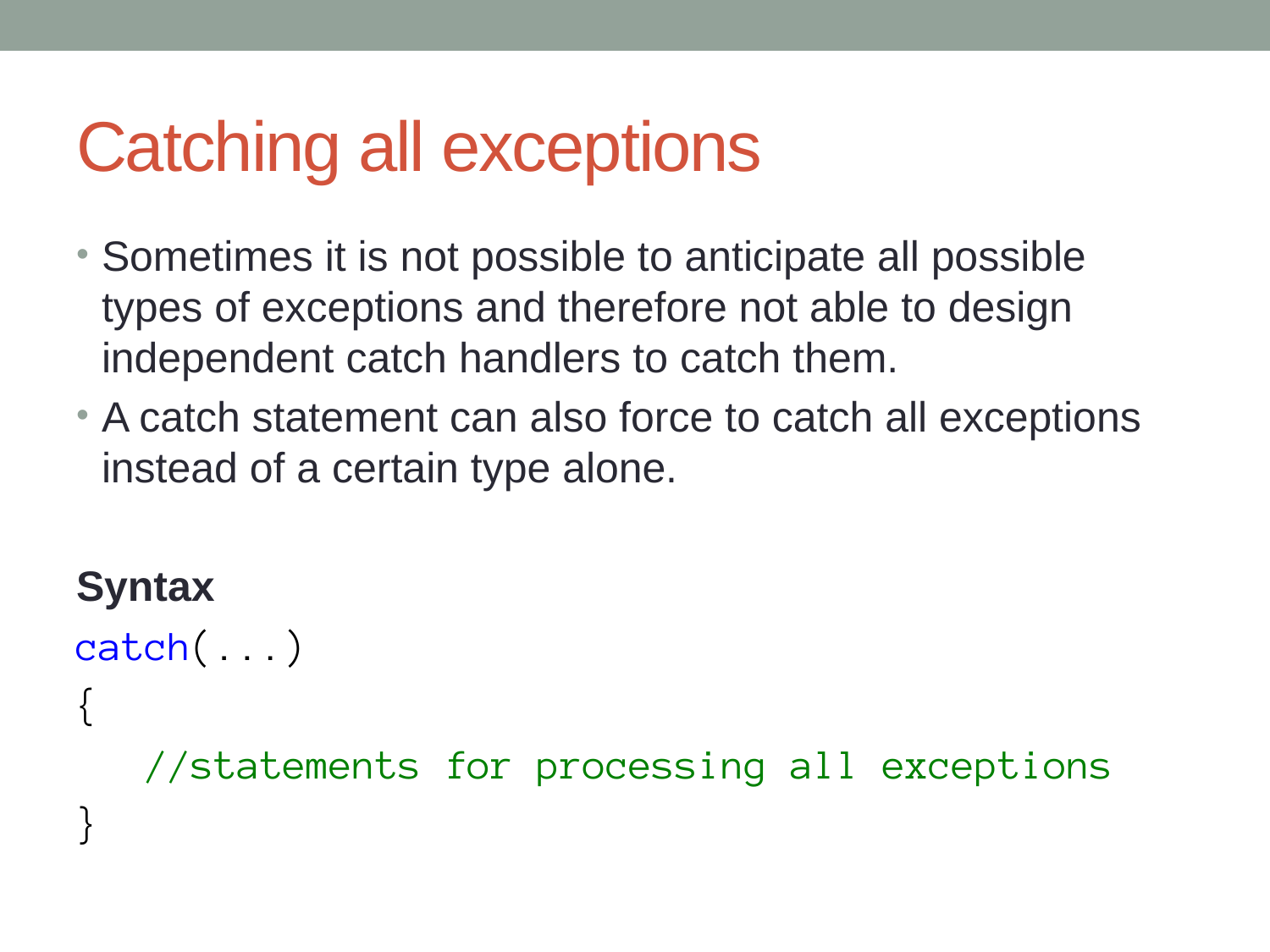

# Catching all exceptions
Sometimes it is not possible to anticipate all possible types of exceptions and therefore not able to design independent catch handlers to catch them.
A catch statement can also force to catch all exceptions instead of a certain type alone.

Syntax
catch(...)
{
   //statements for processing all exceptions
}